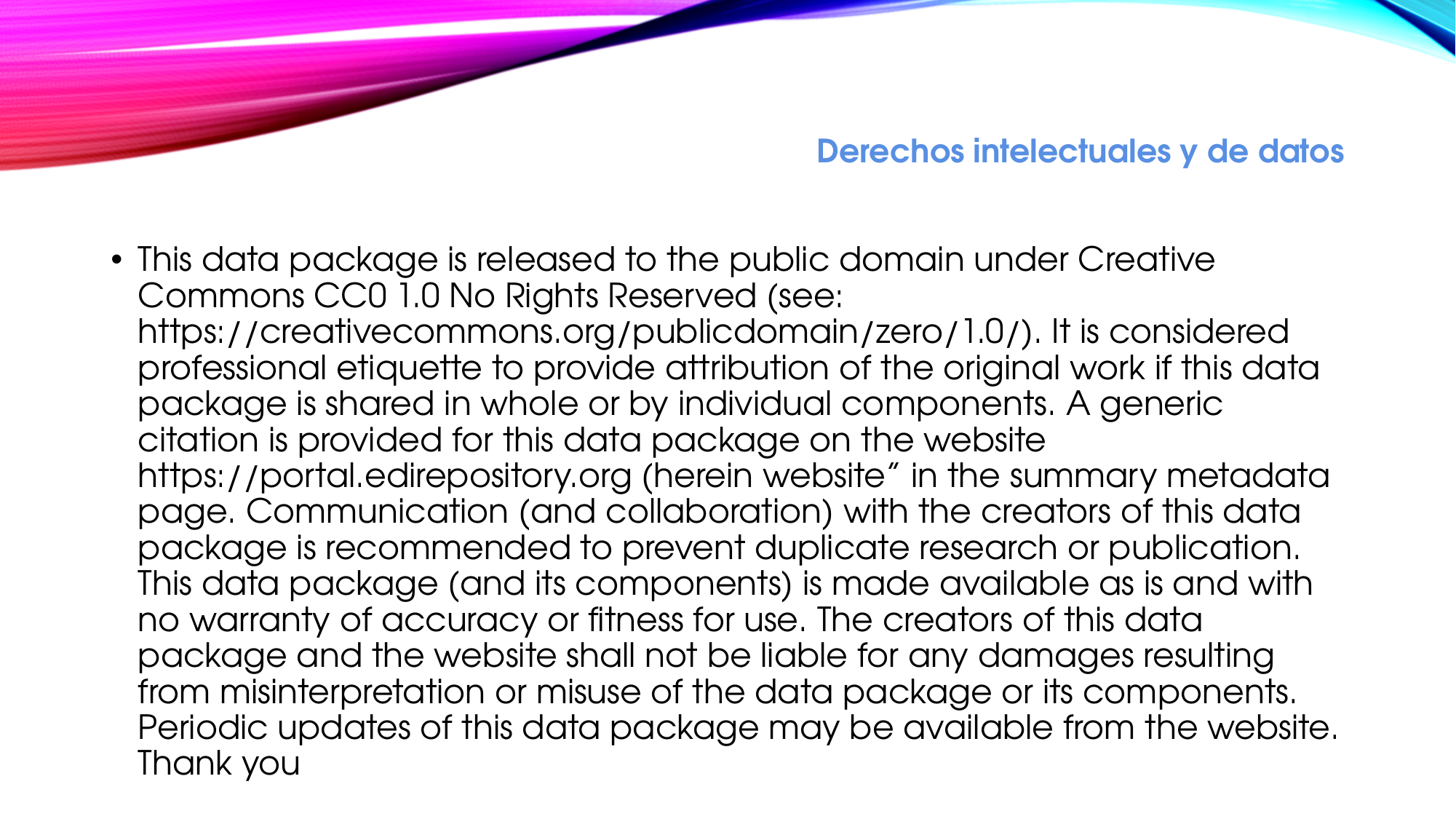

# Derechos intelectuales y de datos
This data package is released to the public domain under Creative Commons CC0 1.0 No Rights Reserved (see: https://creativecommons.org/publicdomain/zero/1.0/). It is considered professional etiquette to provide attribution of the original work if this data package is shared in whole or by individual components. A generic citation is provided for this data package on the website https://portal.edirepository.org (herein website” in the summary metadata page. Communication (and collaboration) with the creators of this data package is recommended to prevent duplicate research or publication. This data package (and its components) is made available as is and with no warranty of accuracy or fitness for use. The creators of this data package and the website shall not be liable for any damages resulting from misinterpretation or misuse of the data package or its components. Periodic updates of this data package may be available from the website. Thank you